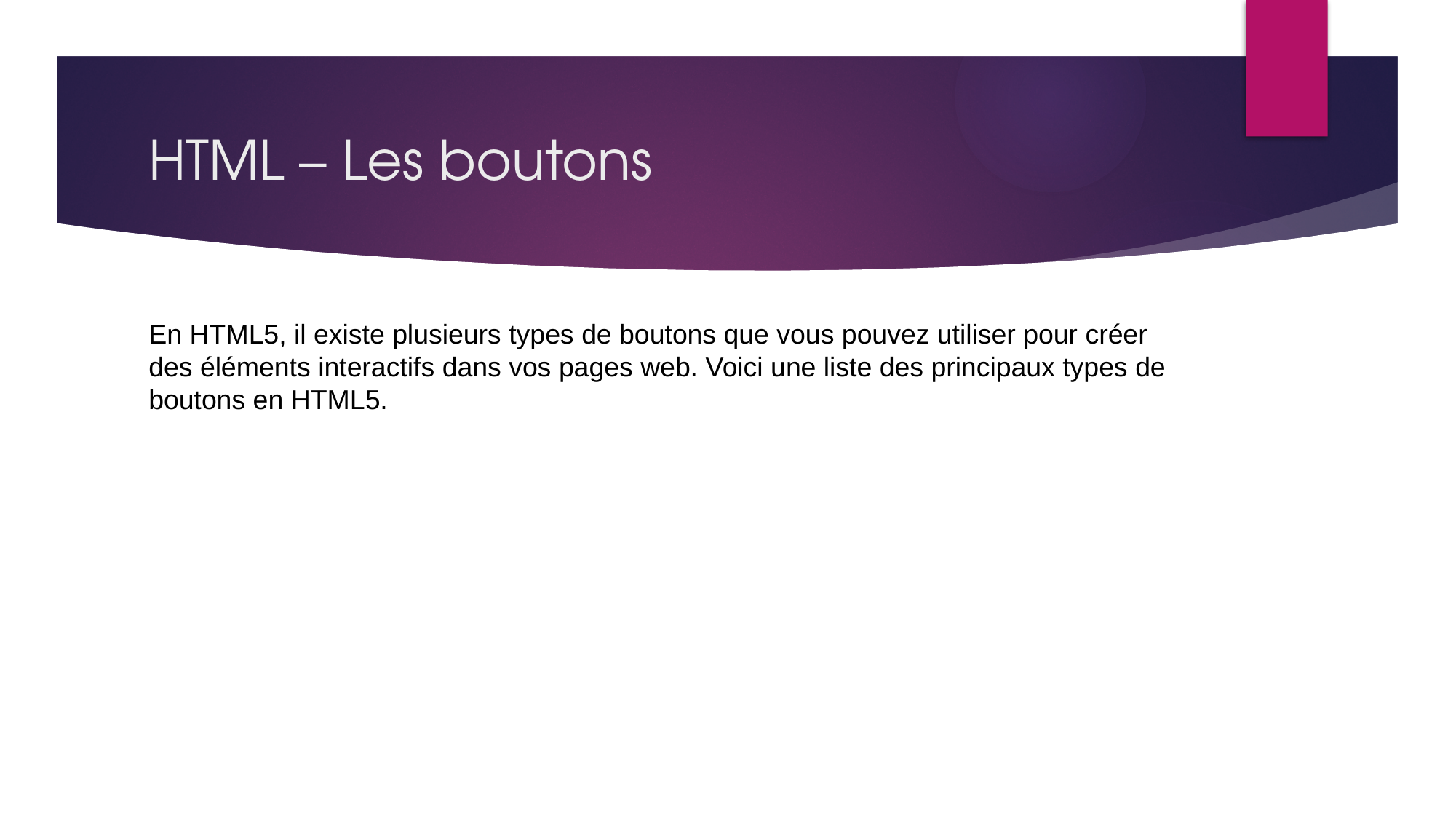

# HTML – Les boutons
En HTML5, il existe plusieurs types de boutons que vous pouvez utiliser pour créer des éléments interactifs dans vos pages web. Voici une liste des principaux types de boutons en HTML5.